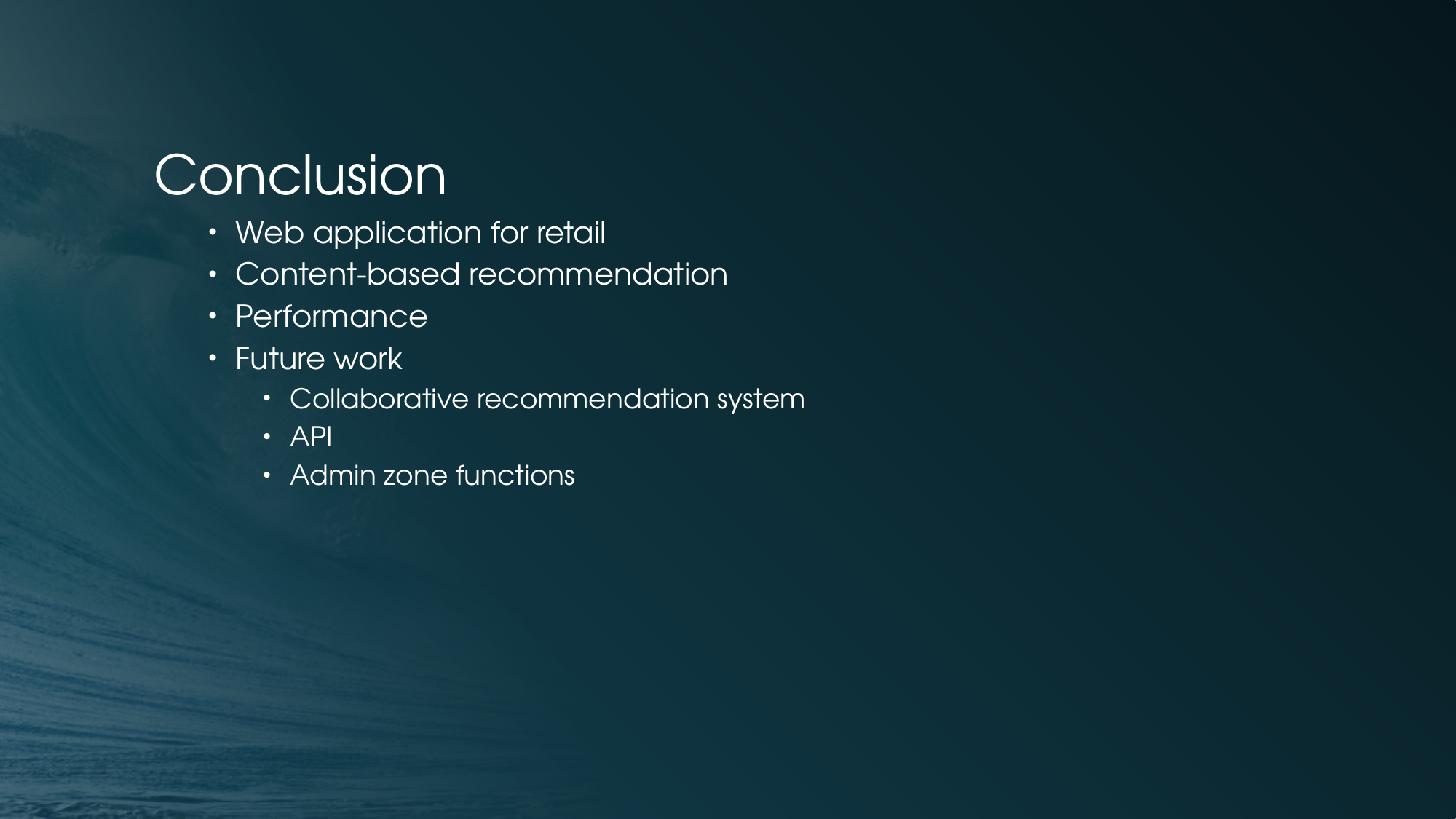

Conclusion
Web application for retail
Content-based recommendation
Performance
Future work
Collaborative recommendation system
API
Admin zone functions